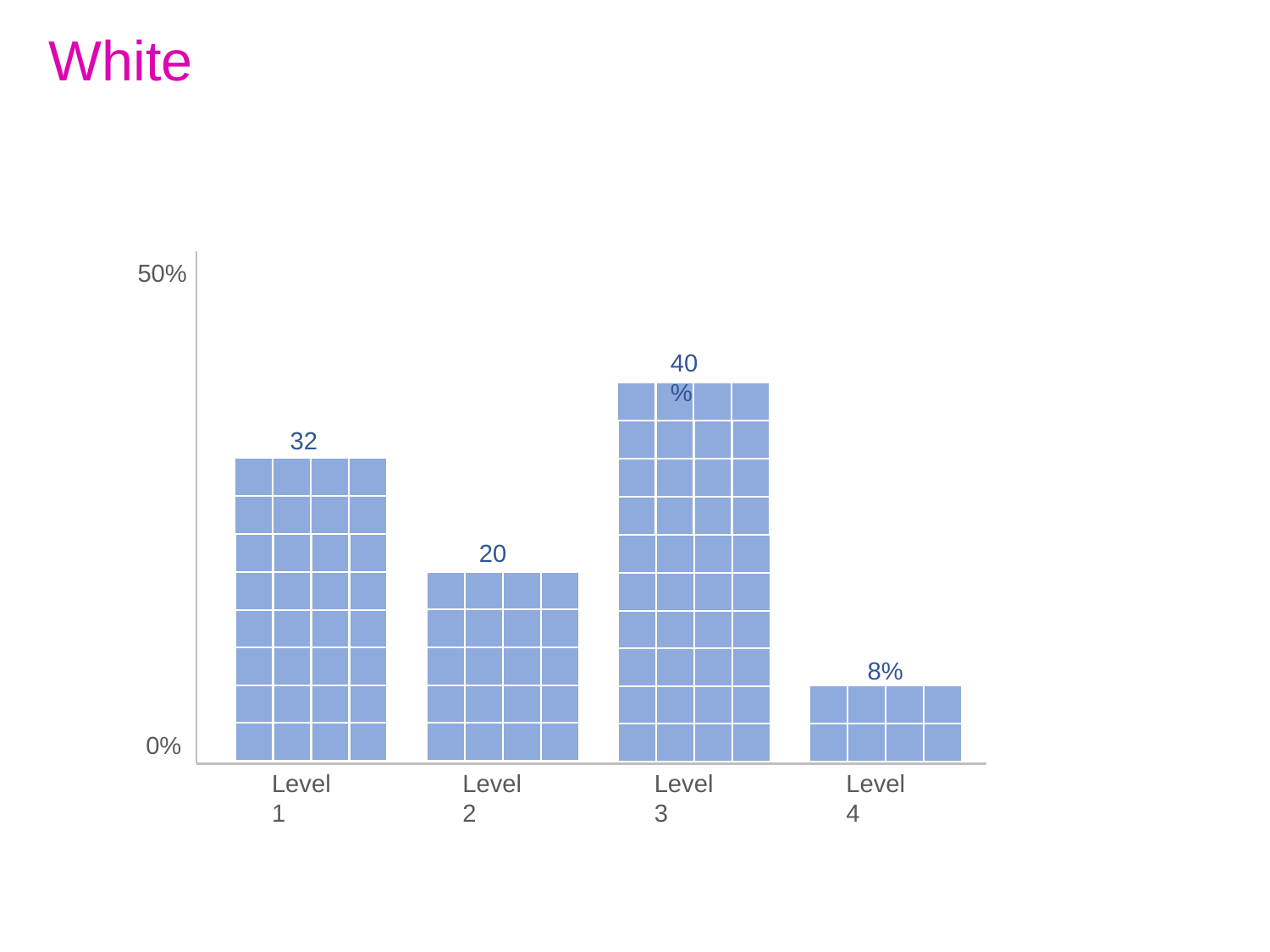

White
50%
40%

32%

20%

8%

0%

Level 1
Level 2
Level 3
Level 4